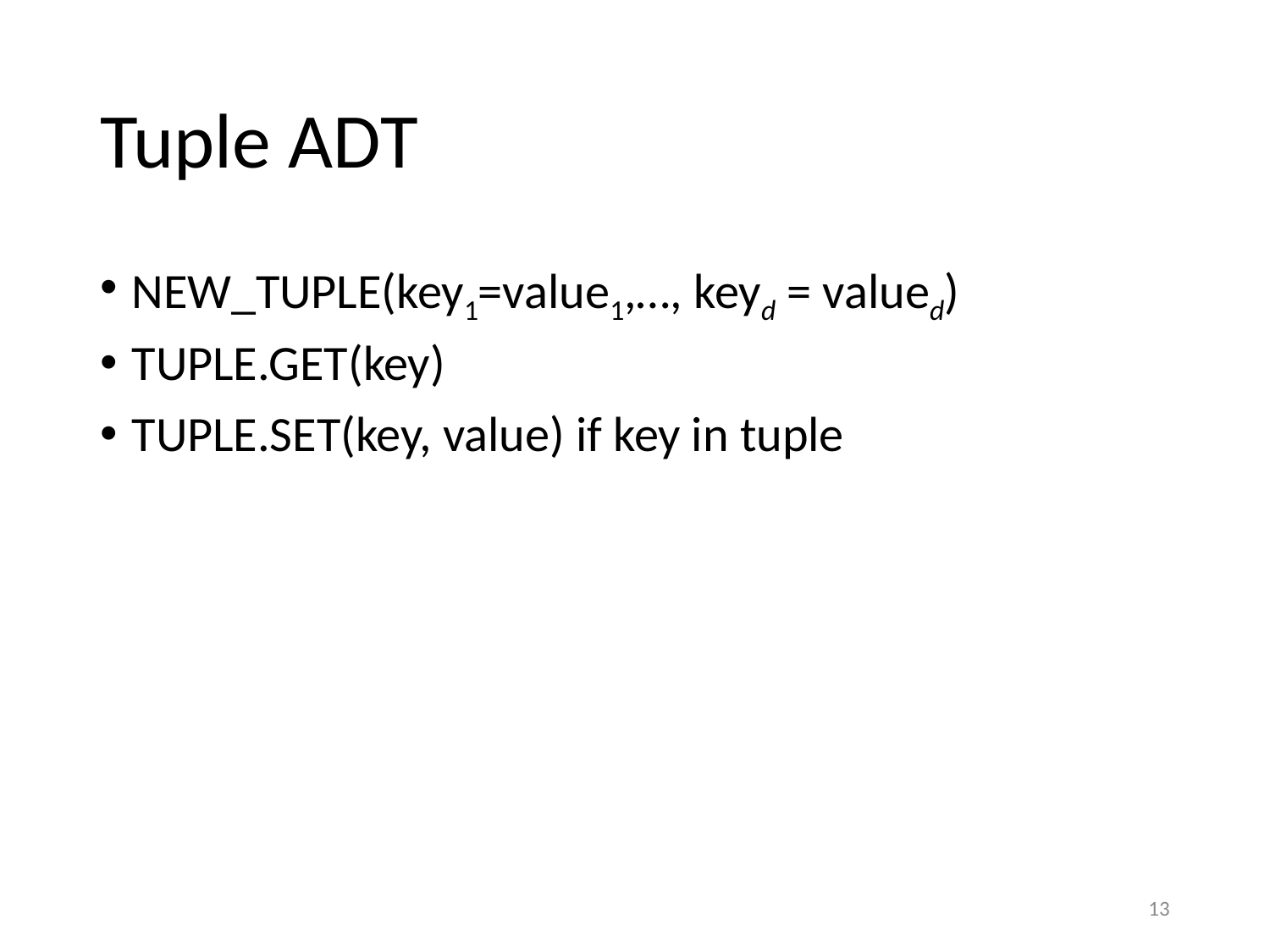

# Tuple ADT
NEW_TUPLE(key1=value1,…, keyd = valued)
TUPLE.GET(key)
TUPLE.SET(key, value) if key in tuple
13